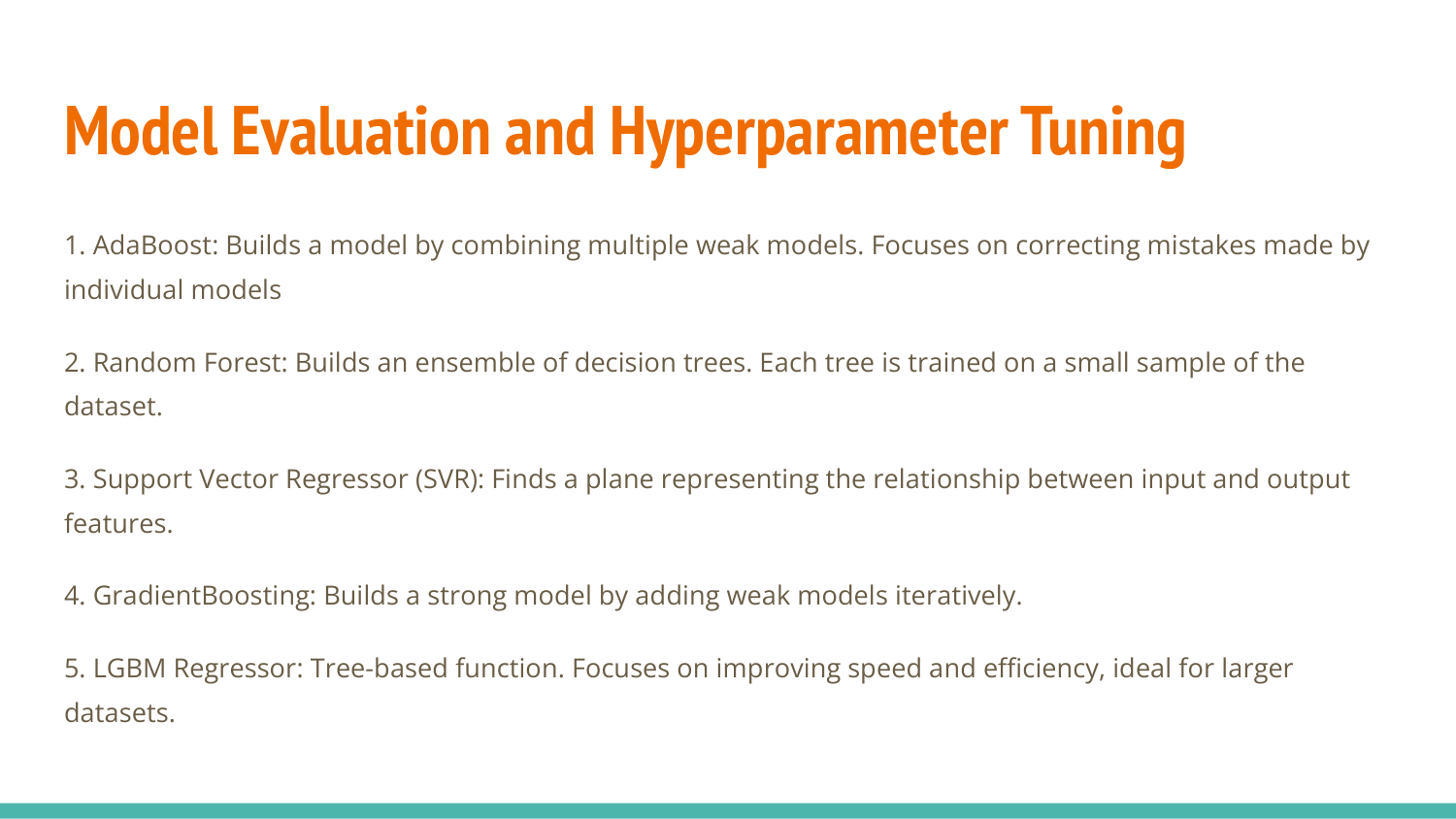

# Model Evaluation and Hyperparameter Tuning

1. AdaBoost: Builds a model by combining multiple weak models. Focuses on correcting mistakes made by individual models
2. Random Forest: Builds an ensemble of decision trees. Each tree is trained on a small sample of the dataset.
3. Support Vector Regressor (SVR): Finds a plane representing the relationship between input and output features.
4. GradientBoosting: Builds a strong model by adding weak models iteratively.
5. LGBM Regressor: Tree-based function. Focuses on improving speed and efficiency, ideal for larger datasets.